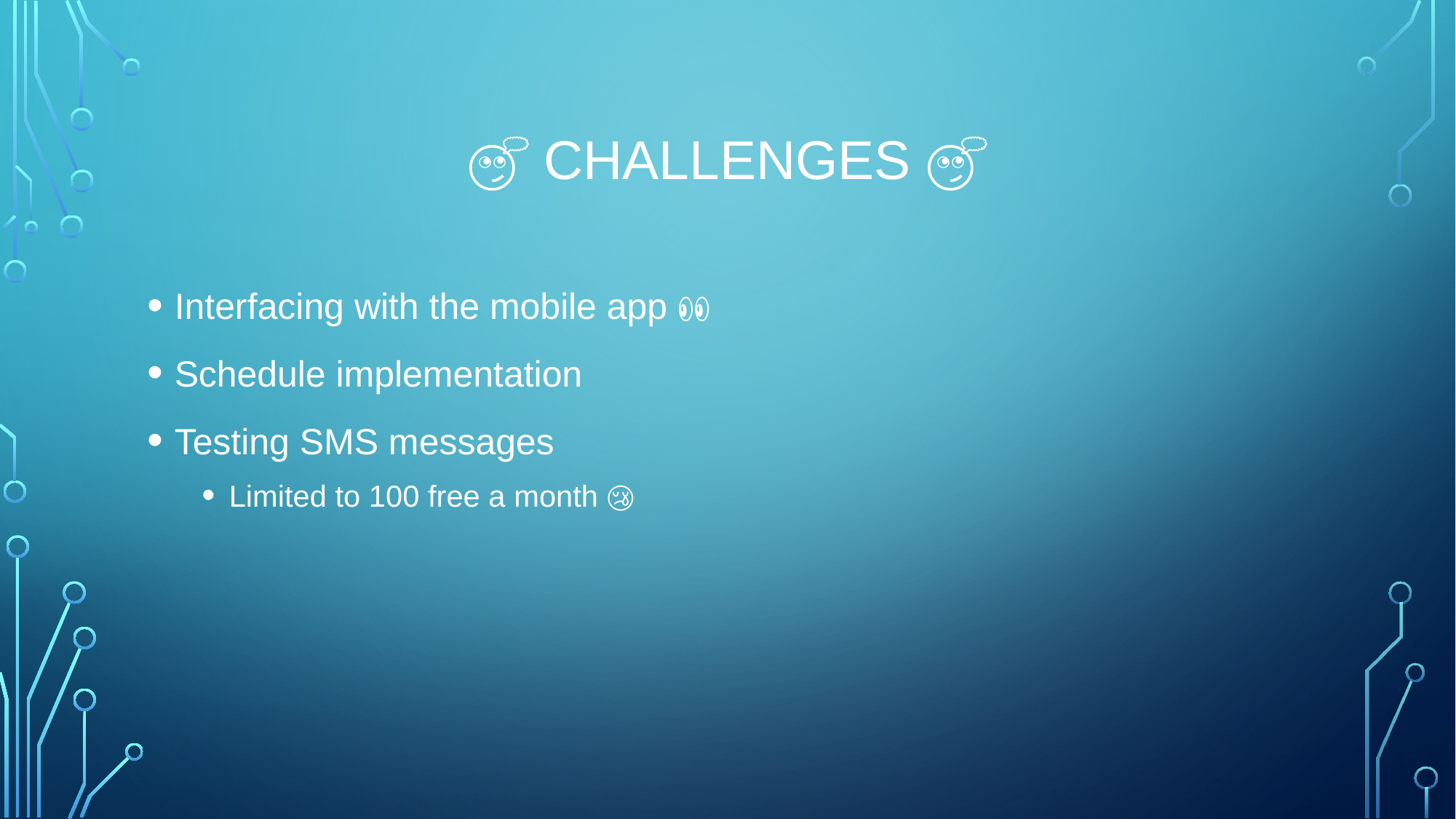

# 🤔 Challenges 🤔
Interfacing with the mobile app 👀
Schedule implementation
Testing SMS messages
Limited to 100 free a month 😢